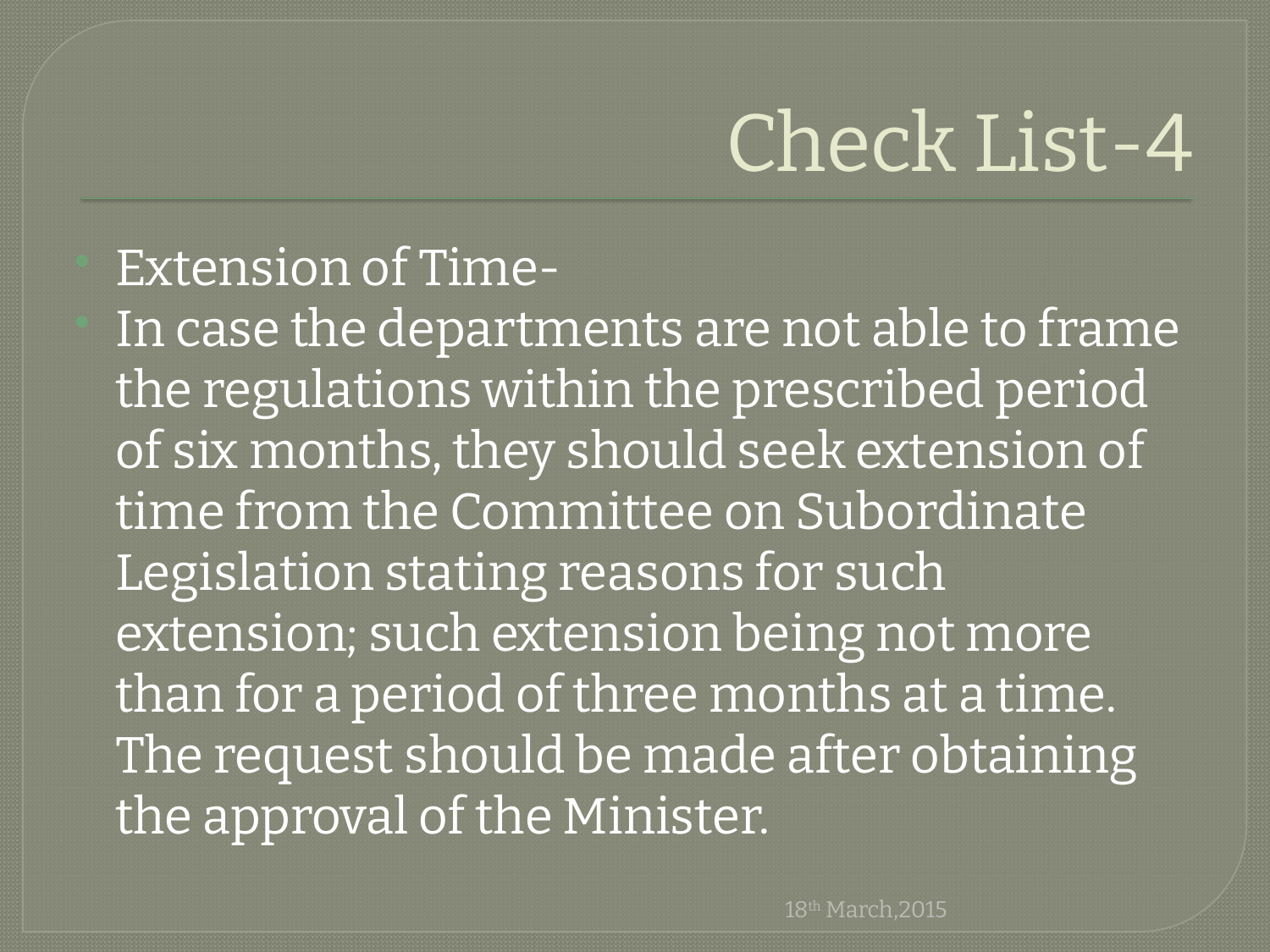

# Check List-4
Extension of Time-
In case the departments are not able to frame the regulations within the prescribed period of six months, they should seek extension of time from the Committee on Subordinate Legislation stating reasons for such extension; such extension being not more than for a period of three months at a time. The request should be made after obtaining the approval of the Minister.
18th March,2015